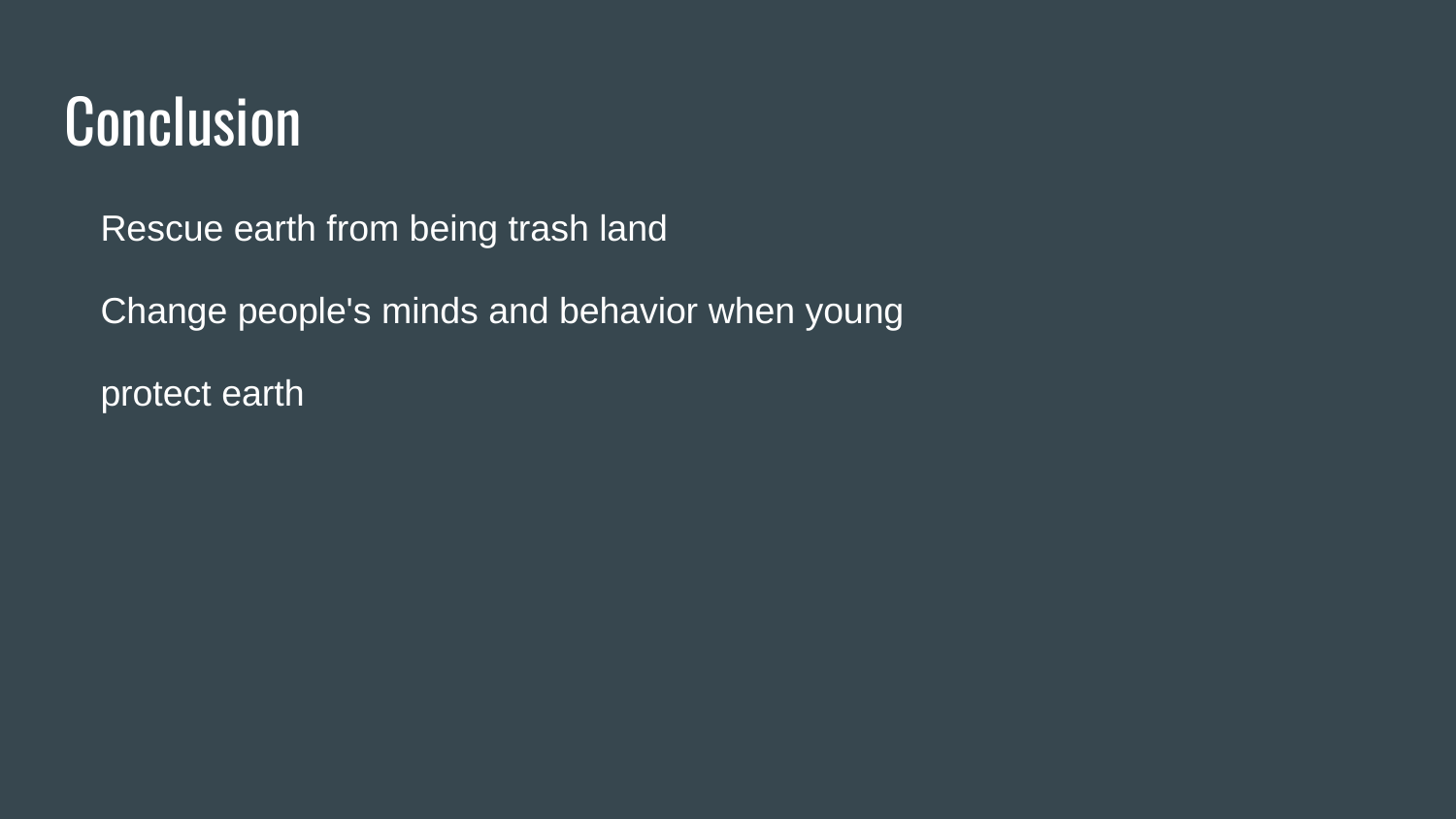

# Conclusion
Rescue earth from being trash land
Change people's minds and behavior when young
protect earth